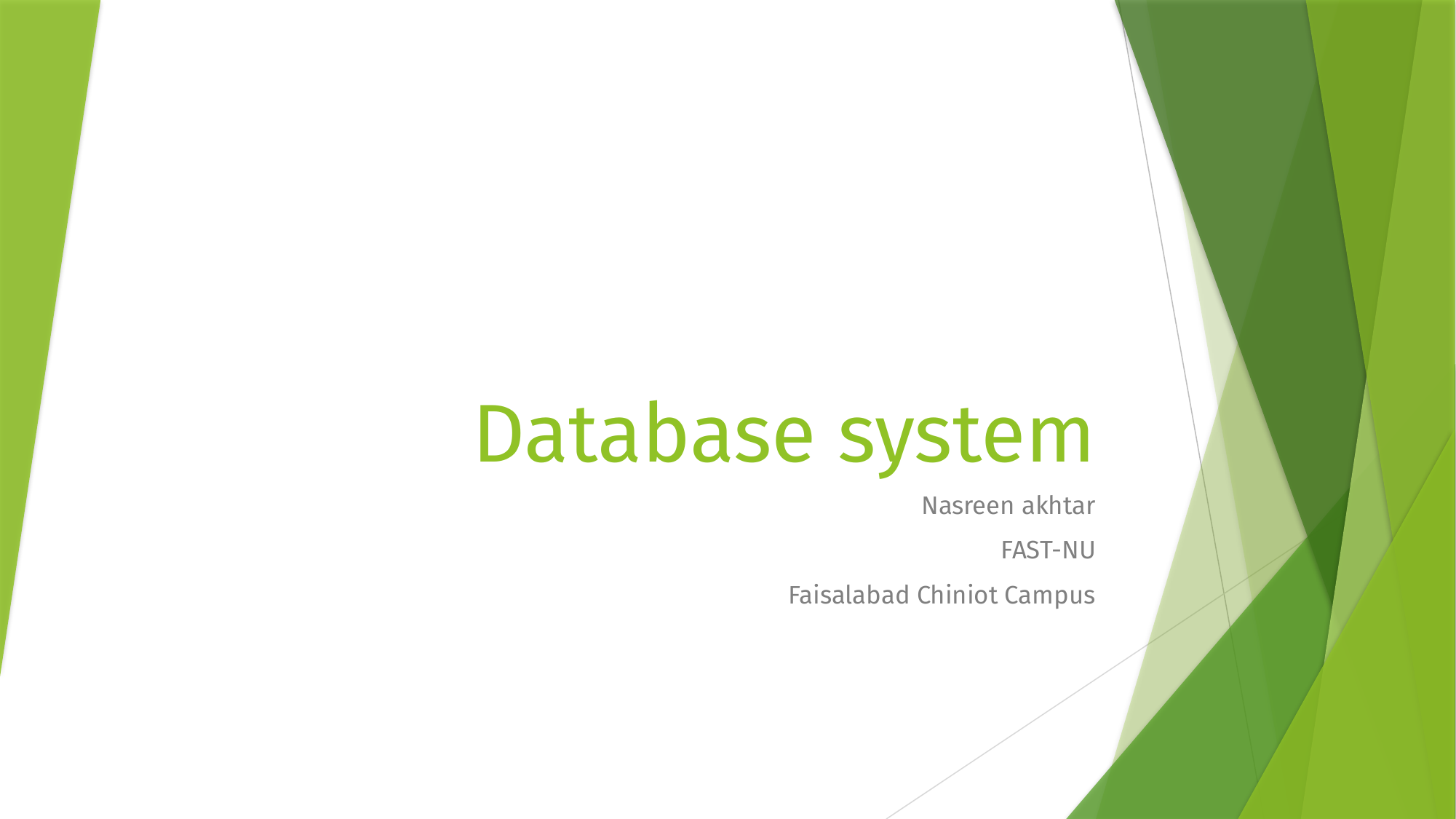

# Database system
Nasreen akhtar
FAST-NU
Faisalabad Chiniot Campus